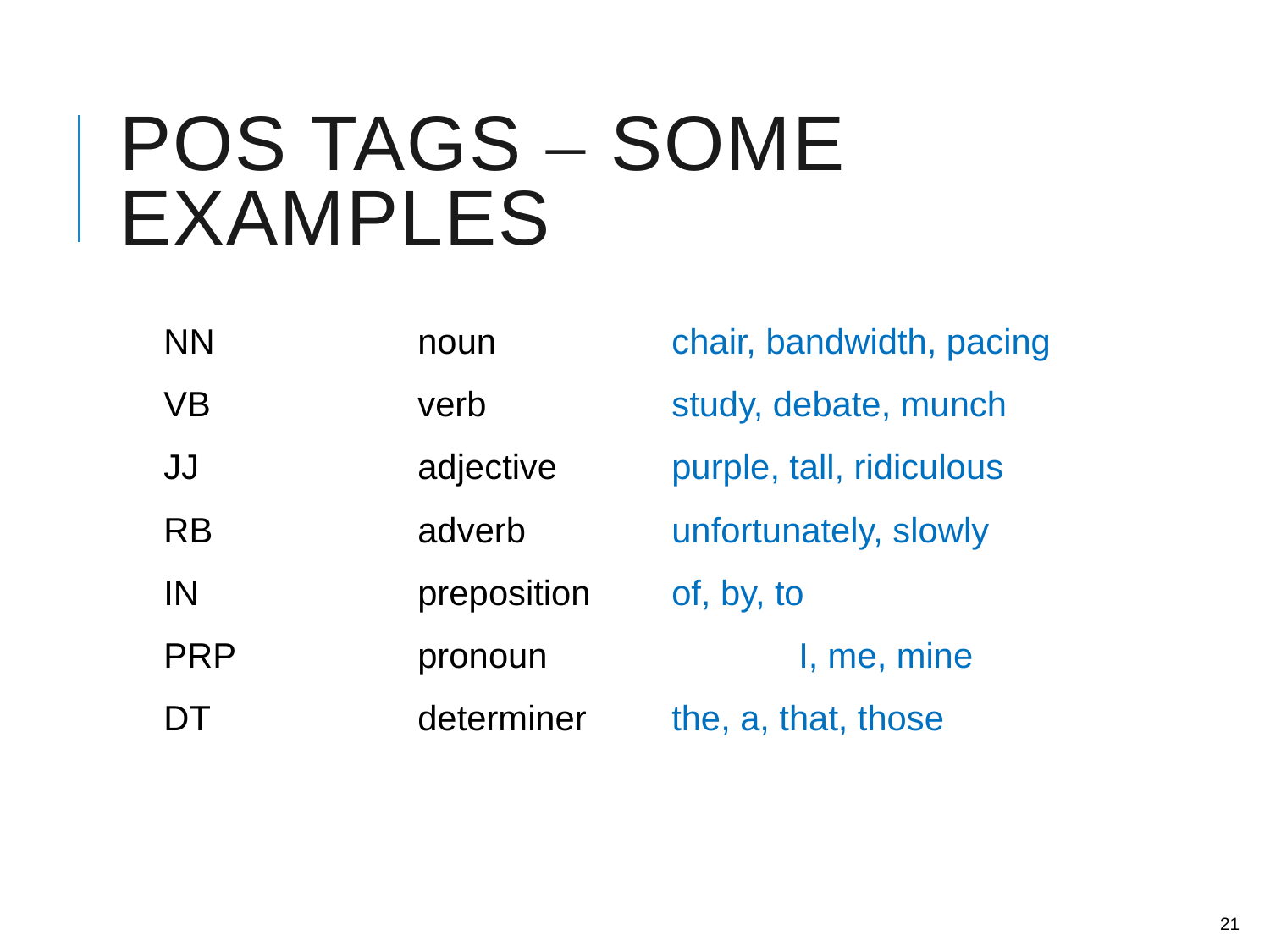

# POS TAGS – Some Examples
NN		noun		chair, bandwidth, pacing
VB		verb		study, debate, munch
JJ		adjective	purple, tall, ridiculous
RB		adverb		unfortunately, slowly
IN		preposition	of, by, to
PRP		pronoun		I, me, mine
DT		determiner	the, a, that, those
21